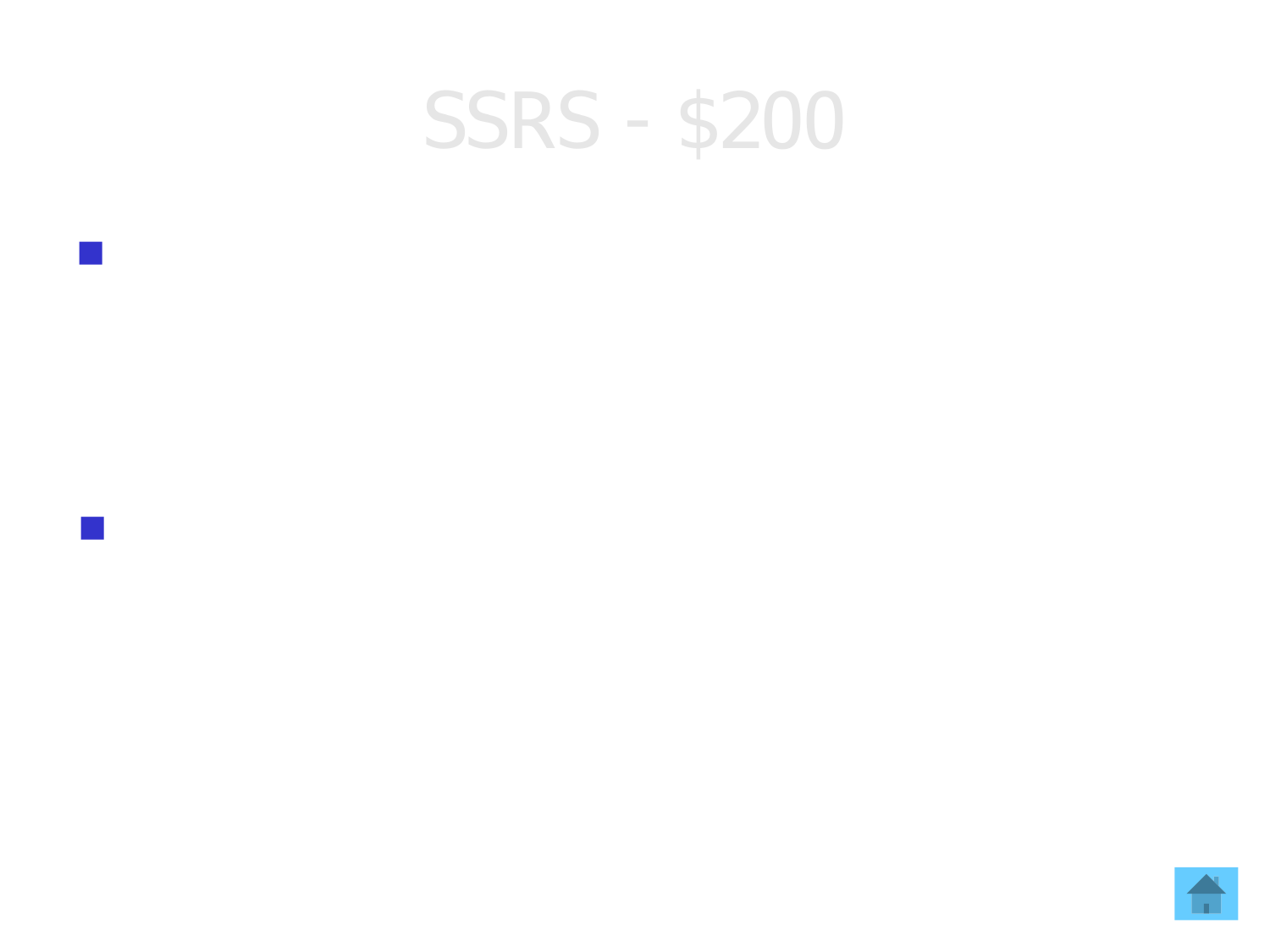

# SSRS - $200
Starting with this major version of SQL Server, the old SSRS Report Manager has been replaced with the Reporting Services web portal, built from the ground up with HTML5.

What is SQL Server 2016 (or version 13.0)?
https://blogs.msdn.microsoft.com/sqlrsteamblog/2016/03/18/sql-server-2016-rc1-whats-new-in-reporting-services/